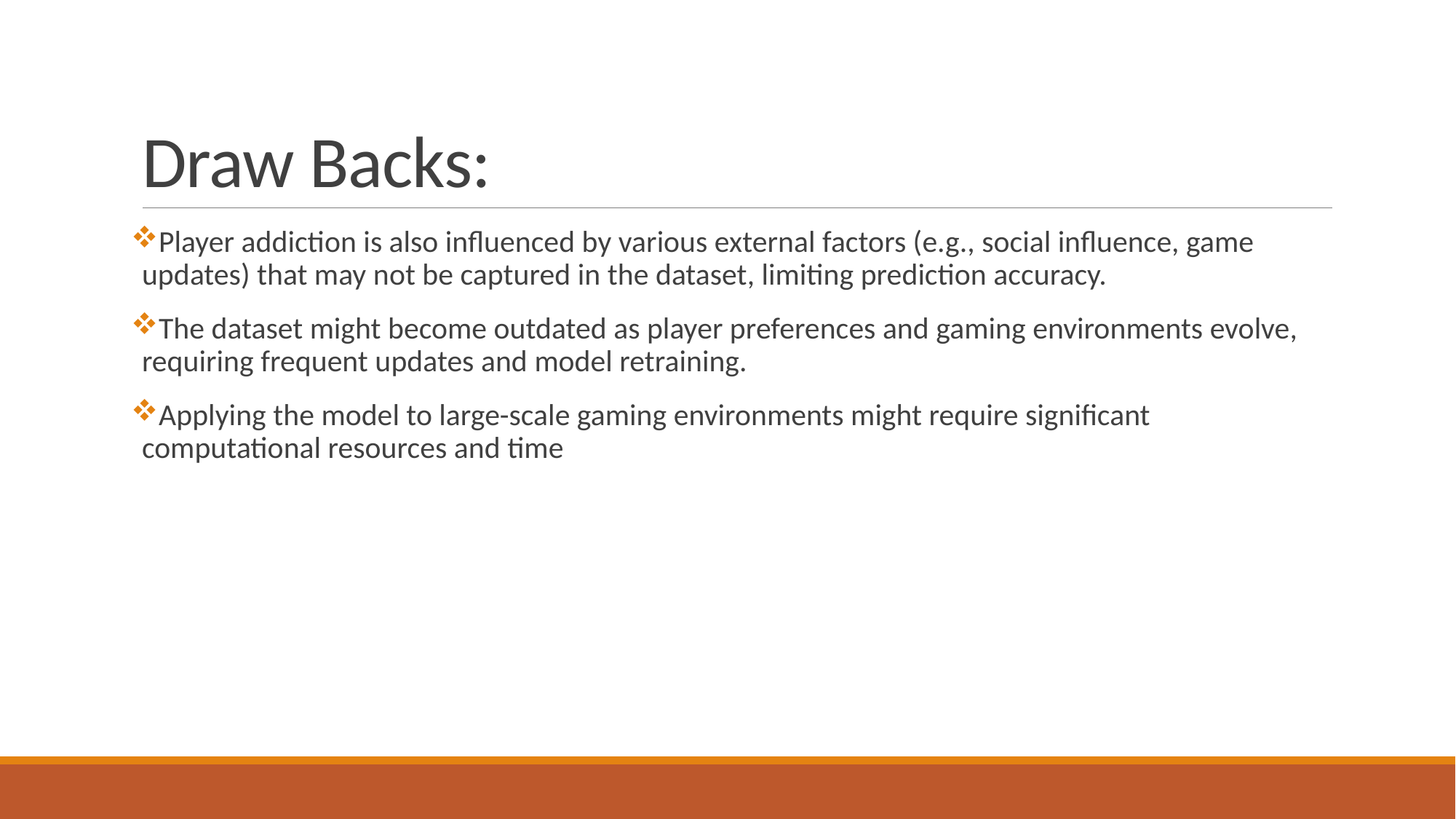

# Draw Backs:
Player addiction is also influenced by various external factors (e.g., social influence, game updates) that may not be captured in the dataset, limiting prediction accuracy.
The dataset might become outdated as player preferences and gaming environments evolve, requiring frequent updates and model retraining.
Applying the model to large-scale gaming environments might require significant computational resources and time